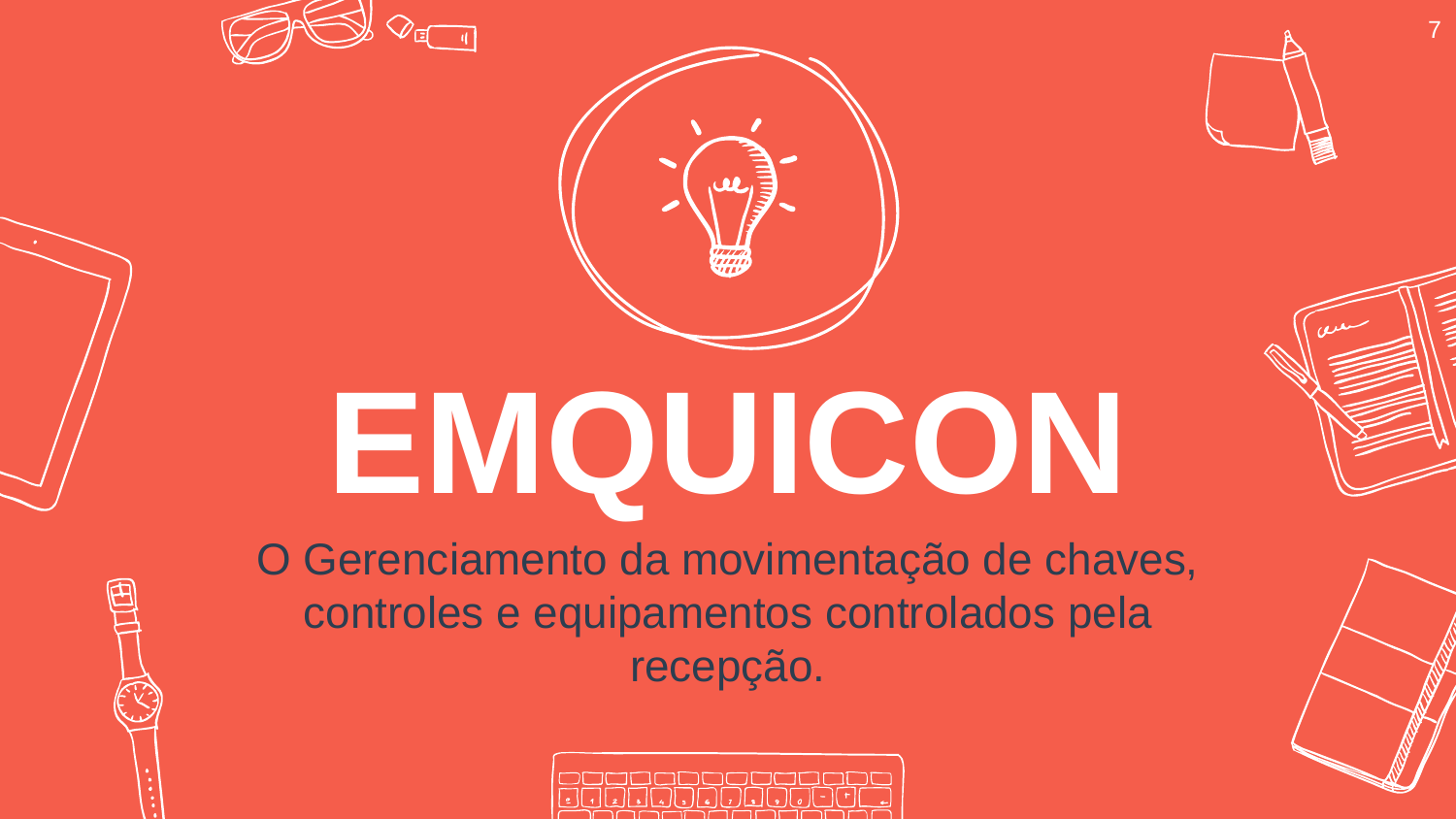

7

EMQUICON
O Gerenciamento da movimentação de chaves, controles e equipamentos controlados pela recepção.